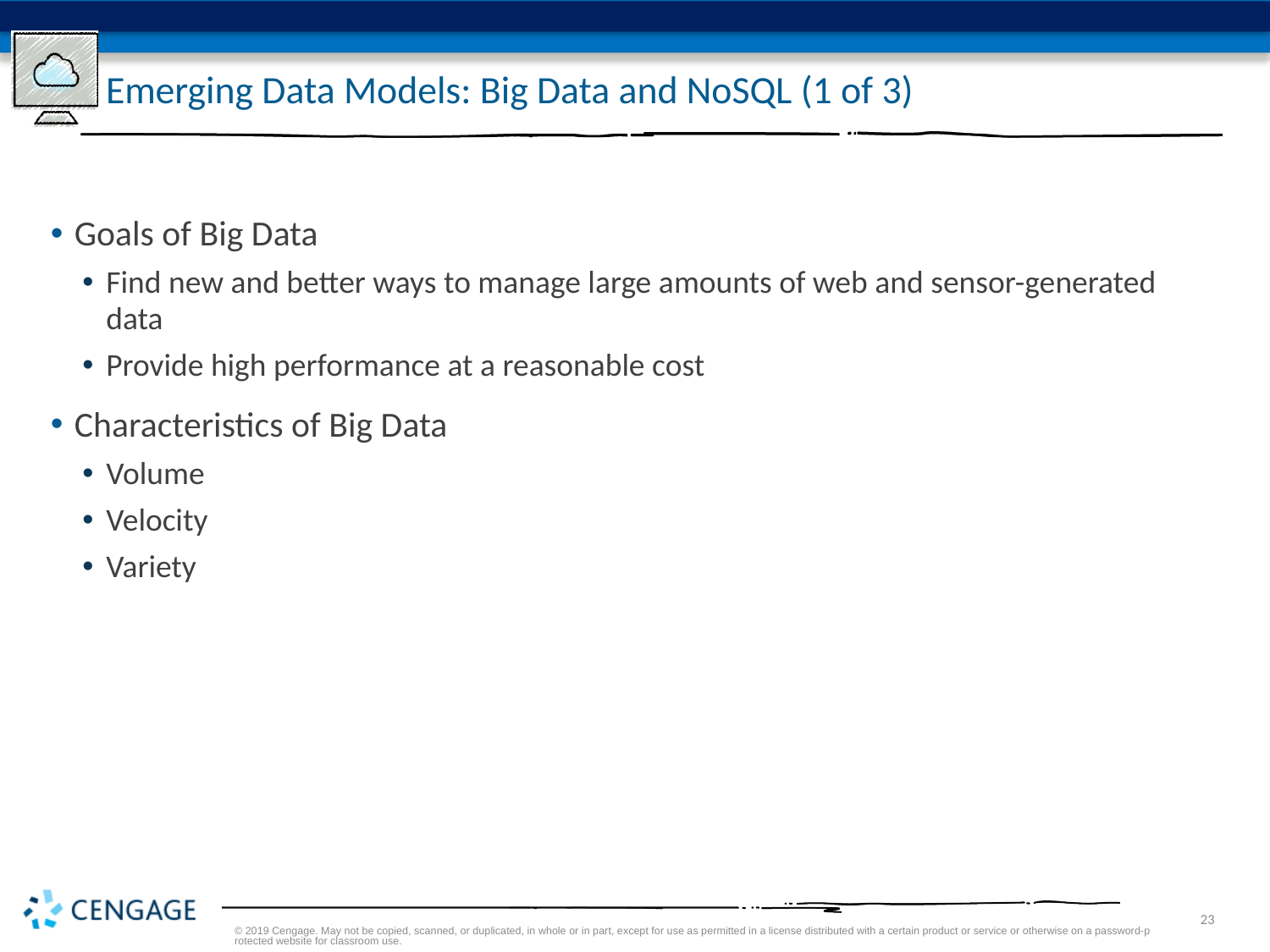

# Emerging Data Models: Big Data and NoSQL (1 of 3)
Goals of Big Data
Find new and better ways to manage large amounts of web and sensor-generated data
Provide high performance at a reasonable cost
Characteristics of Big Data
Volume
Velocity
Variety
© 2019 Cengage. May not be copied, scanned, or duplicated, in whole or in part, except for use as permitted in a license distributed with a certain product or service or otherwise on a password-protected website for classroom use.